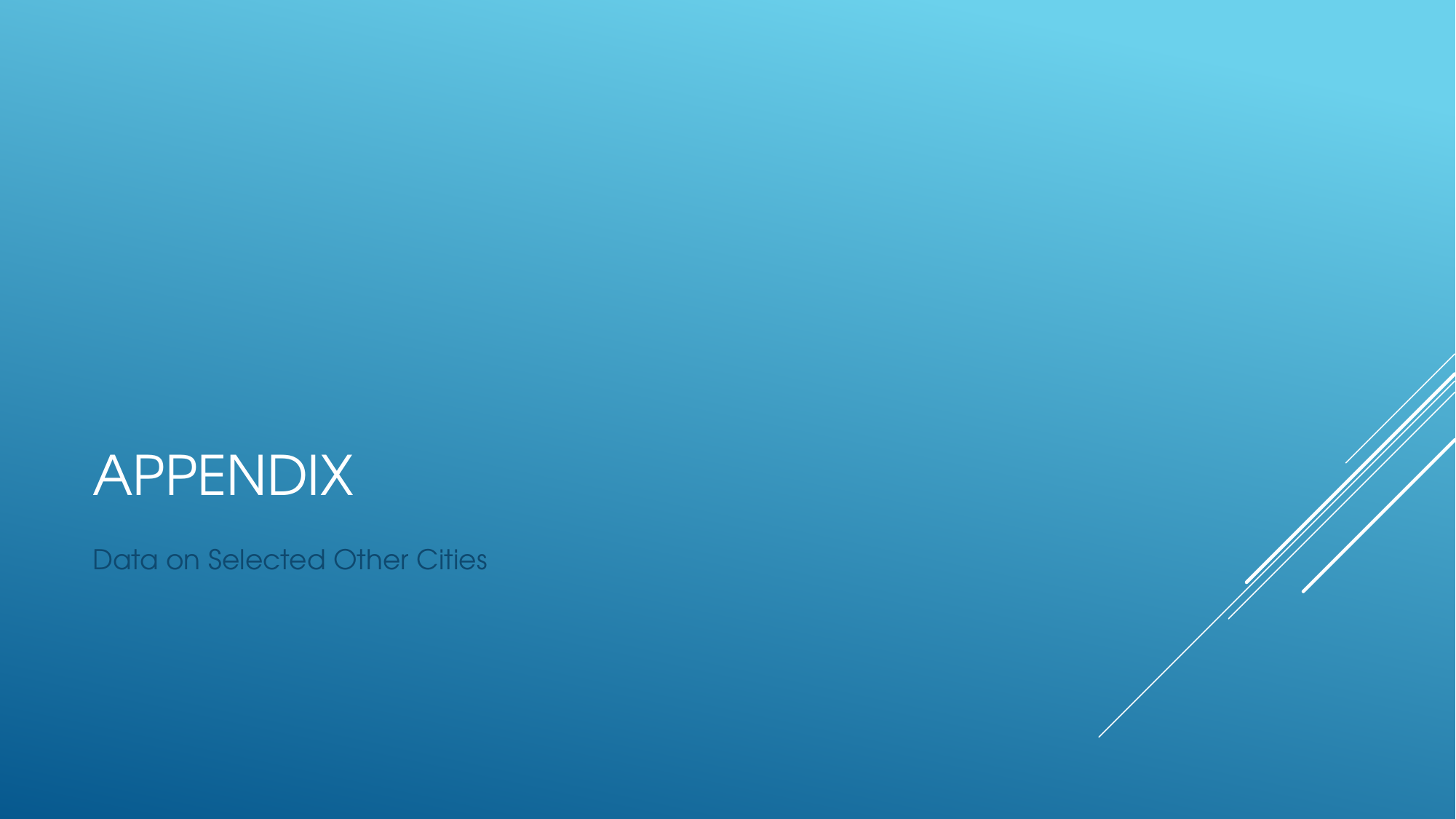

# Appendix
Data on Selected Other Cities